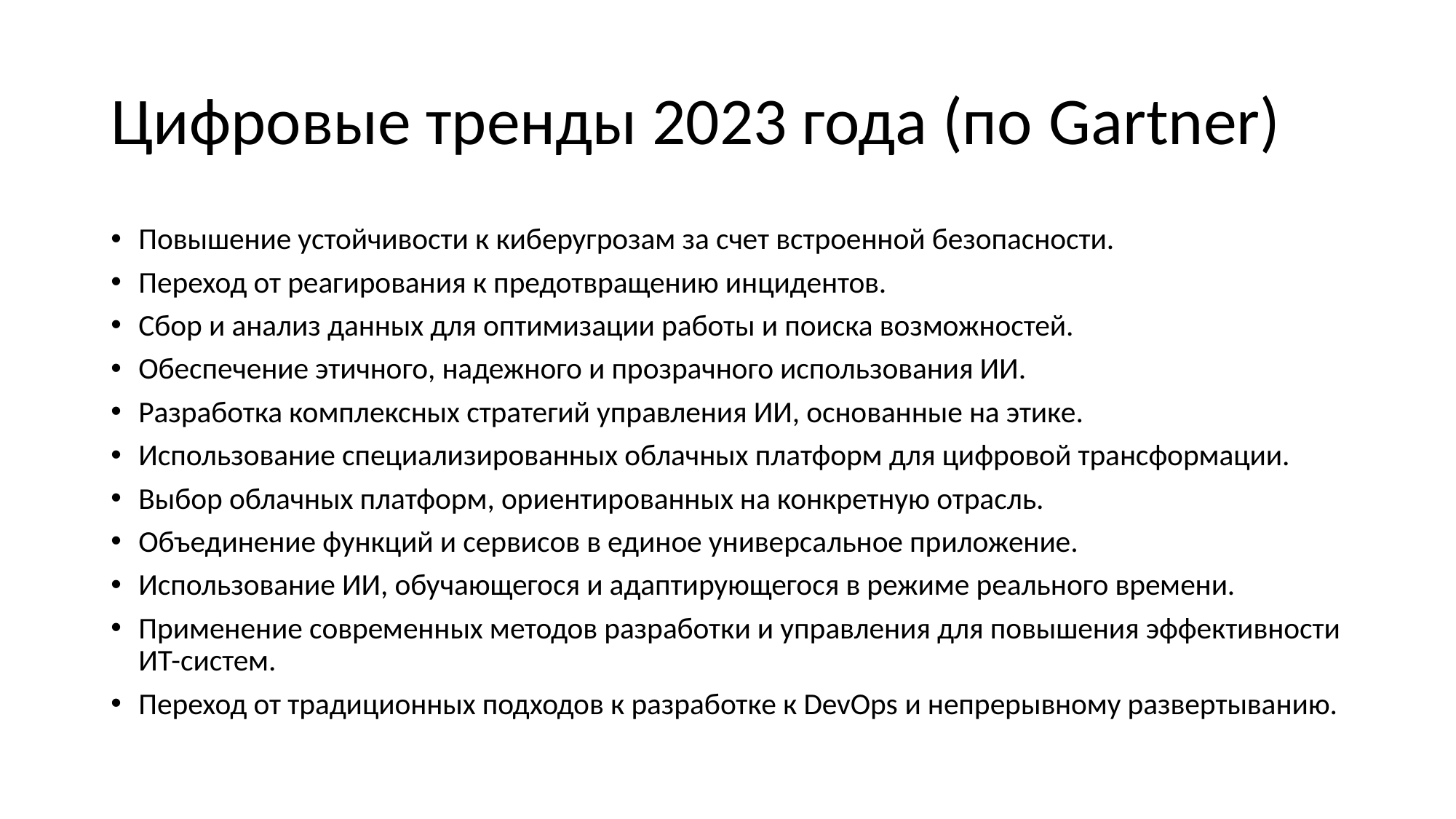

# Цифровые тренды 2023 года (по Gartner)
Повышение устойчивости к киберугрозам за счет встроенной безопасности.
Переход от реагирования к предотвращению инцидентов.
Сбор и анализ данных для оптимизации работы и поиска возможностей.
Обеспечение этичного, надежного и прозрачного использования ИИ.
Разработка комплексных стратегий управления ИИ, основанные на этике.
Использование специализированных облачных платформ для цифровой трансформации.
Выбор облачных платформ, ориентированных на конкретную отрасль.
Объединение функций и сервисов в единое универсальное приложение.
Использование ИИ, обучающегося и адаптирующегося в режиме реального времени.
Применение современных методов разработки и управления для повышения эффективности ИТ-систем.
Переход от традиционных подходов к разработке к DevOps и непрерывному развертыванию.